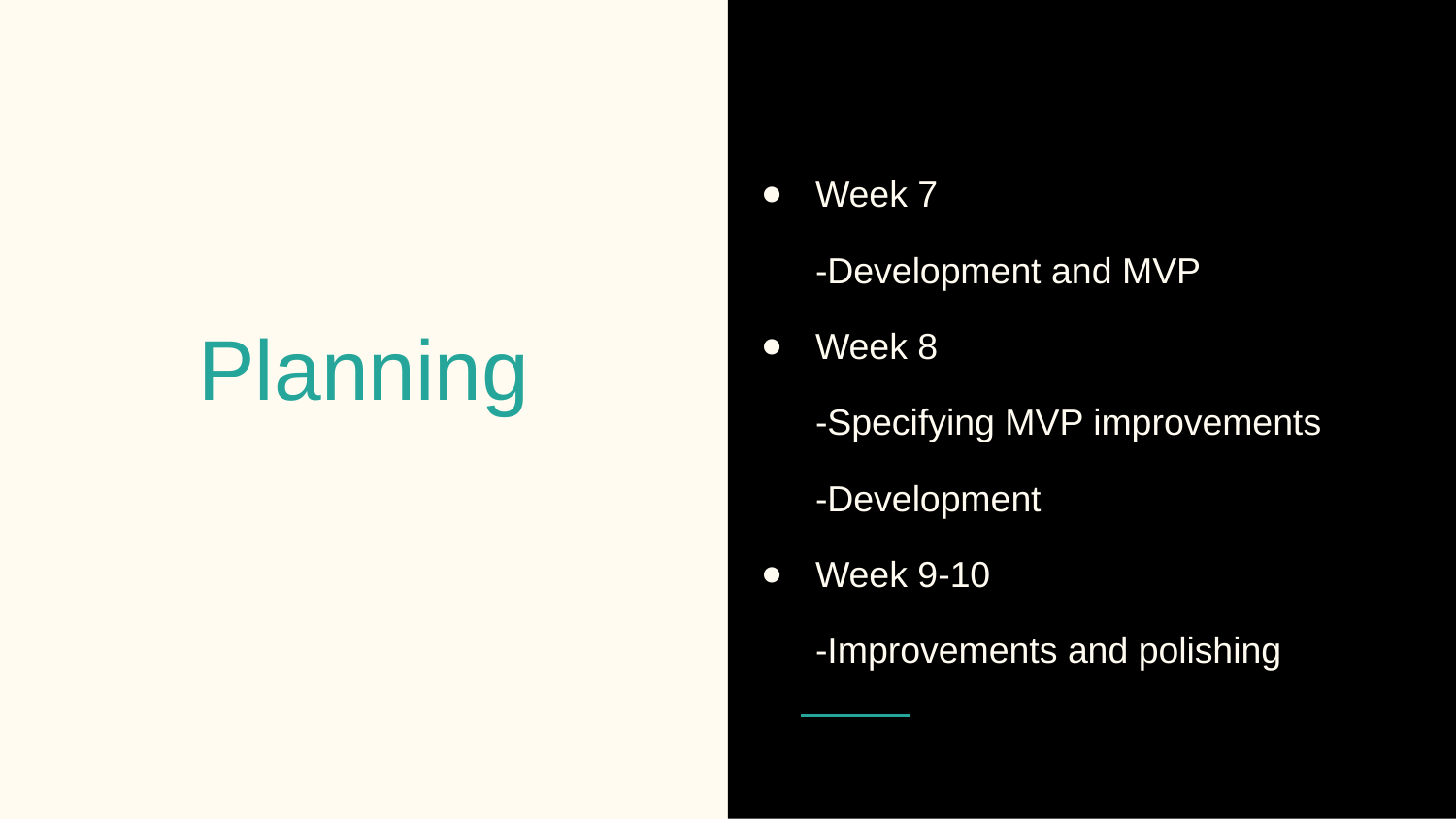

Week 7
-Development and MVP
Week 8
-Specifying MVP improvements
-Development
Week 9-10
-Improvements and polishing
# Planning